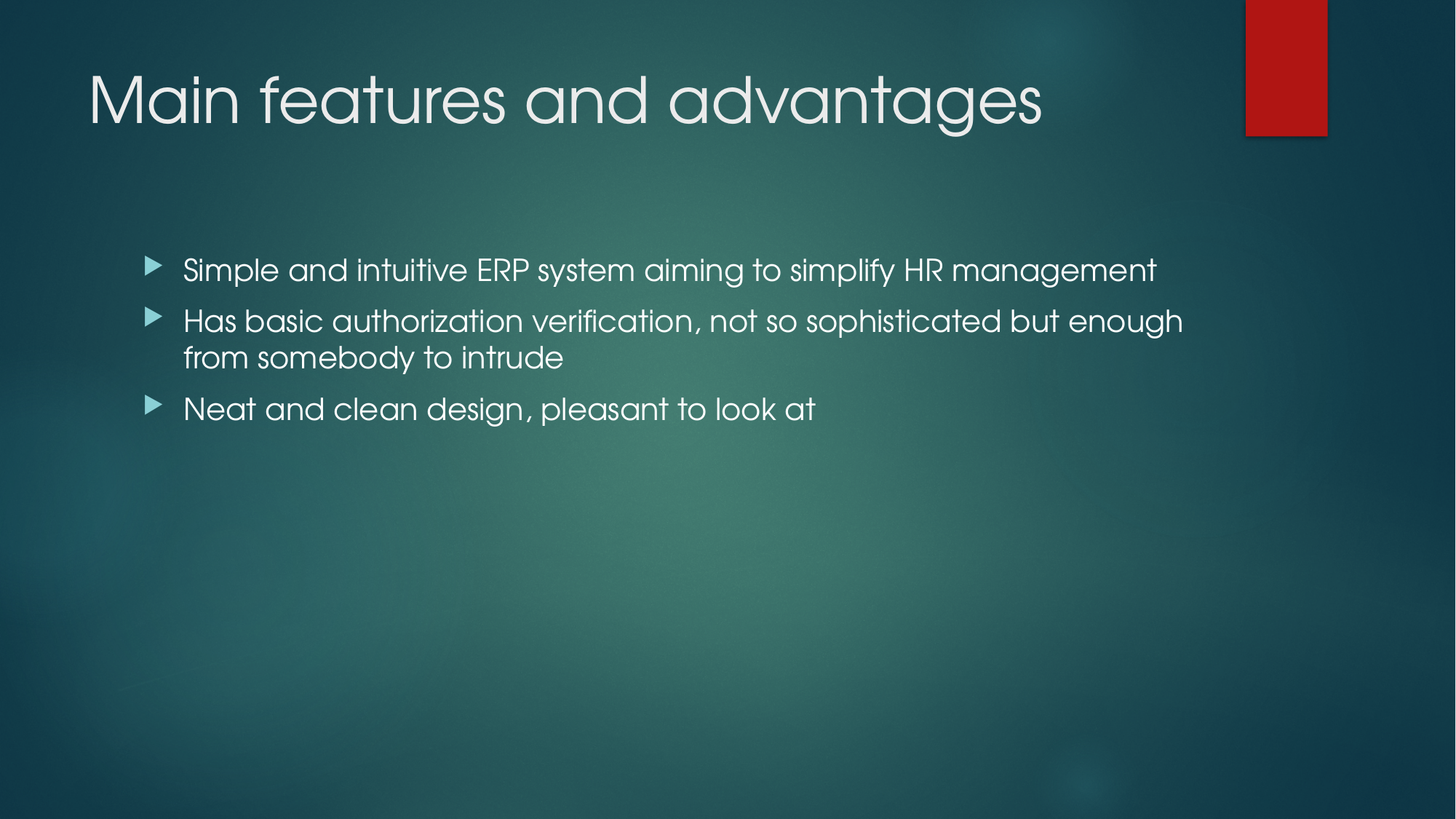

# Main features and advantages
Simple and intuitive ERP system aiming to simplify HR management
Has basic authorization verification, not so sophisticated but enough from somebody to intrude
Neat and clean design, pleasant to look at